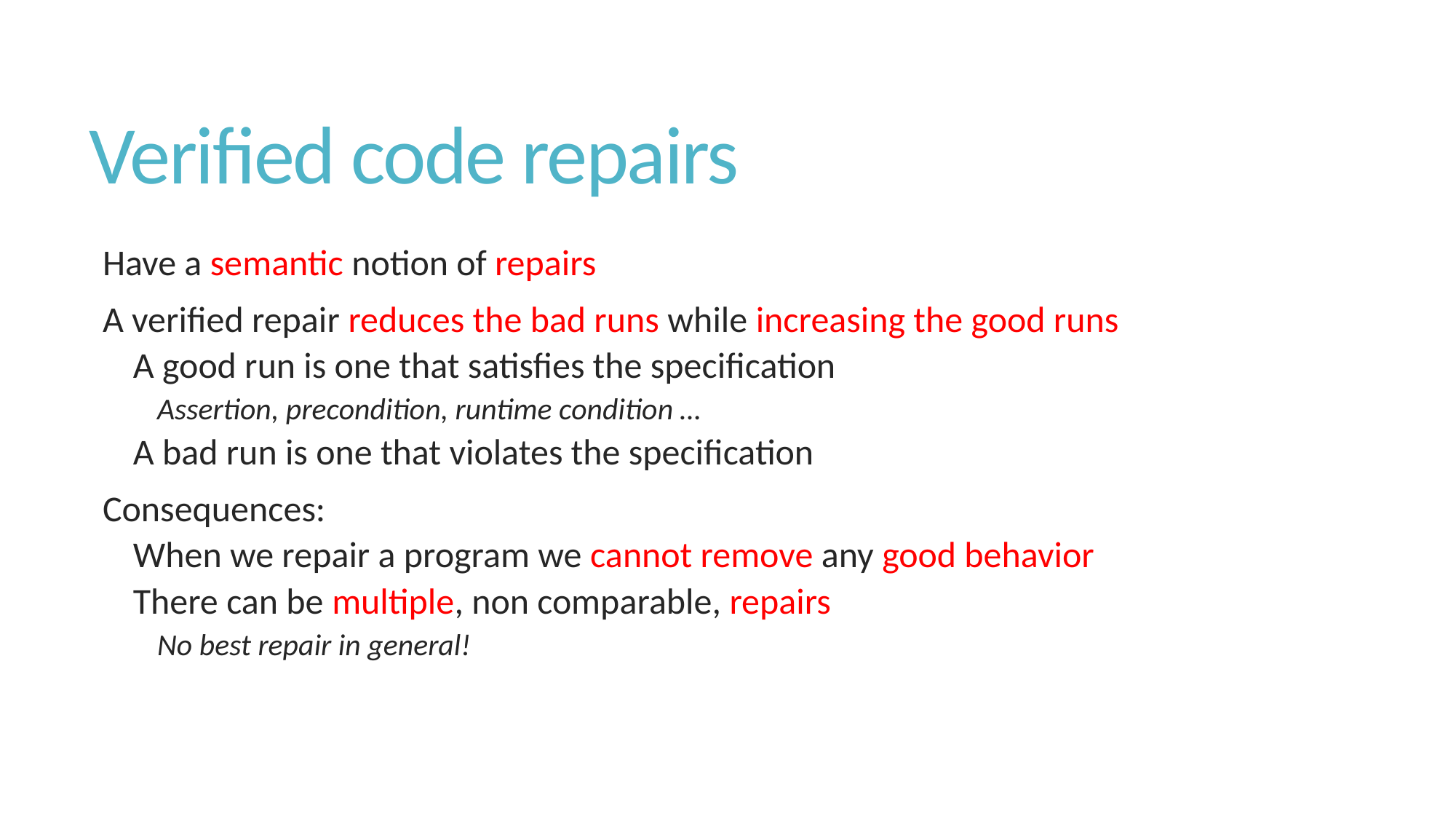

# Verified code repairs
Have a semantic notion of repairs
A verified repair reduces the bad runs while increasing the good runs
A good run is one that satisfies the specification
Assertion, precondition, runtime condition …
A bad run is one that violates the specification
Consequences:
When we repair a program we cannot remove any good behavior
There can be multiple, non comparable, repairs
No best repair in general!